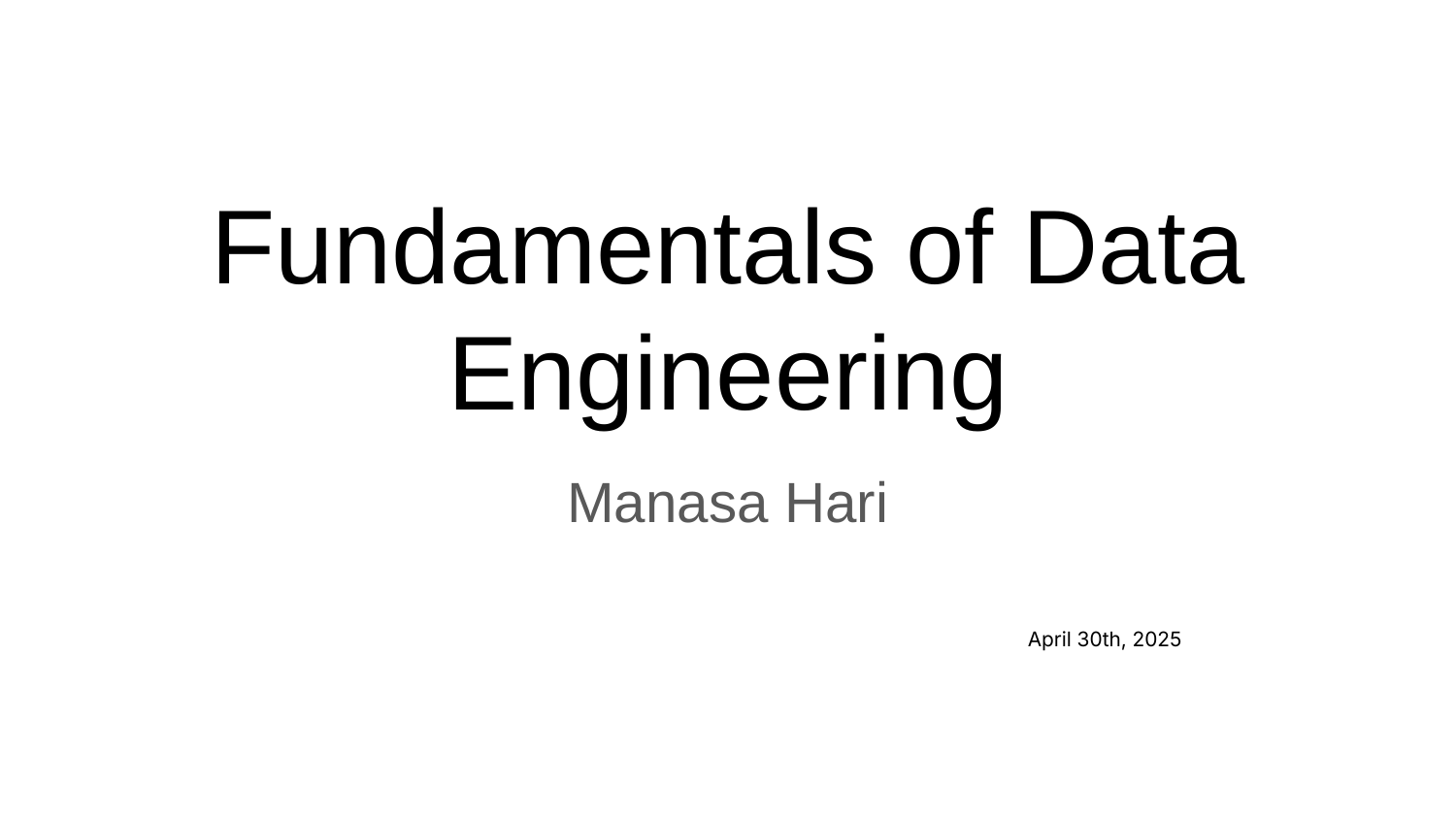

# Fundamentals of Data Engineering
Manasa Hari
April 30th, 2025